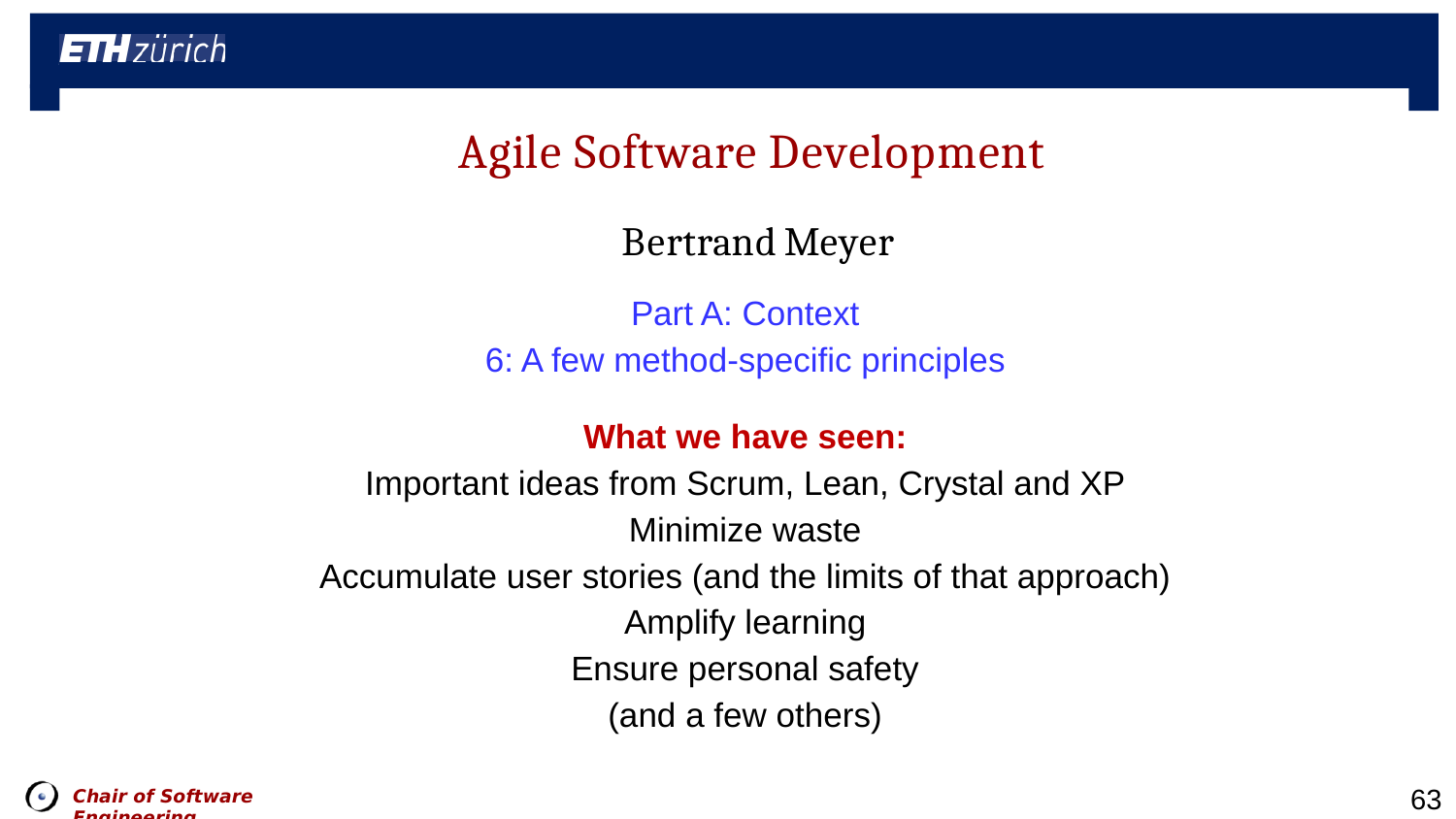

Part A: Context
6: A few method-specific principles
What we have seen:
Important ideas from Scrum, Lean, Crystal and XP
Minimize waste
Accumulate user stories (and the limits of that approach)
Amplify learning
Ensure personal safety
(and a few others)